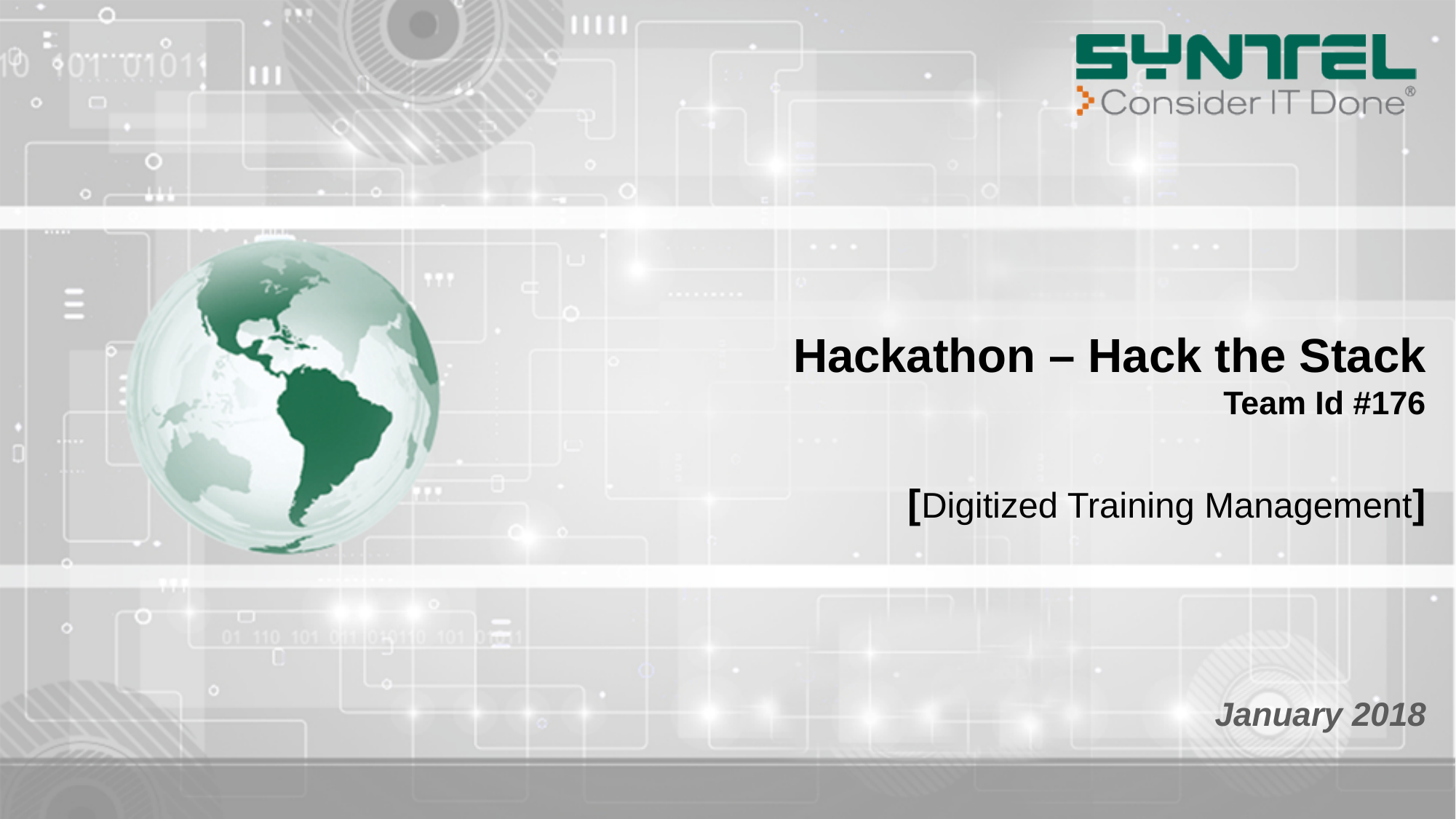

# Hackathon – Hack the Stack Team Id #176 [Digitized Training Management]
January 2018